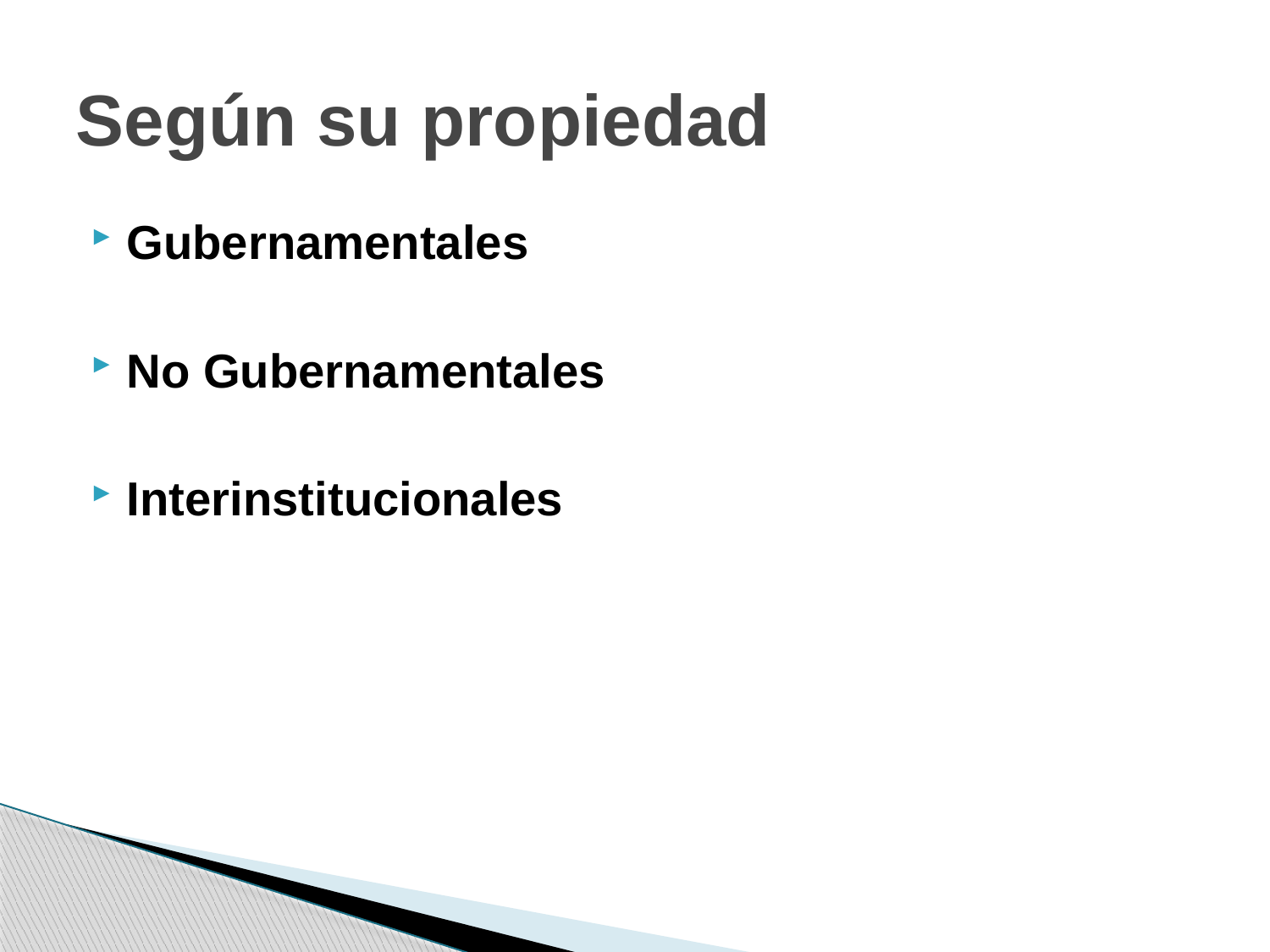

# Según su propiedad
Gubernamentales

No Gubernamentales

Interinstitucionales